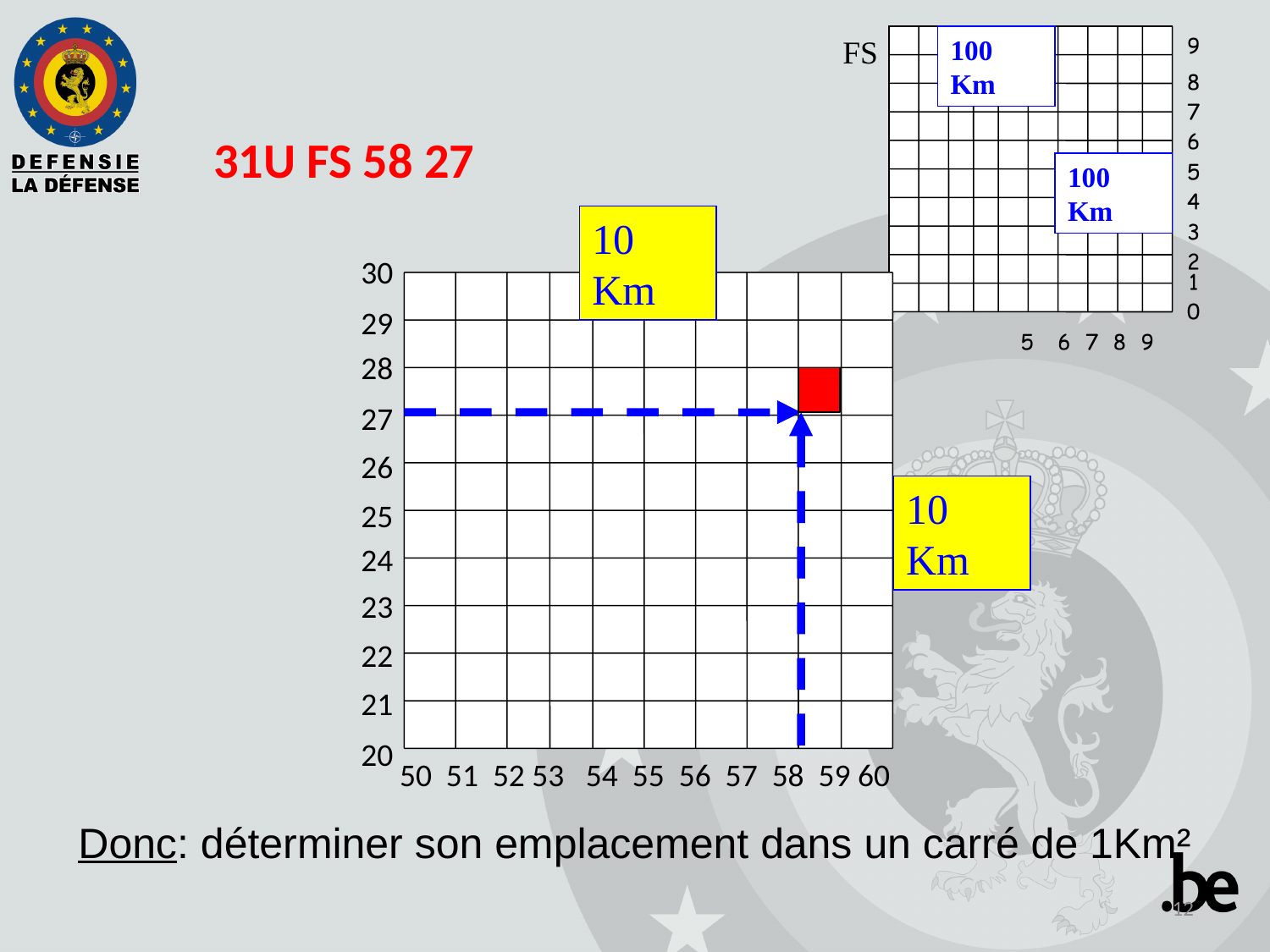

9
FS
100 Km
8
7
31U FS 58 27
6
5
100 Km
4
10 Km
3
2
30

29

28

27

26

25

24

23

22

21

20
1

0
5
6
7
8
9

10 Km
50  51  52 53   54  55  56  57  58  59 60
Donc: déterminer son emplacement dans un carré de 1Km²

12